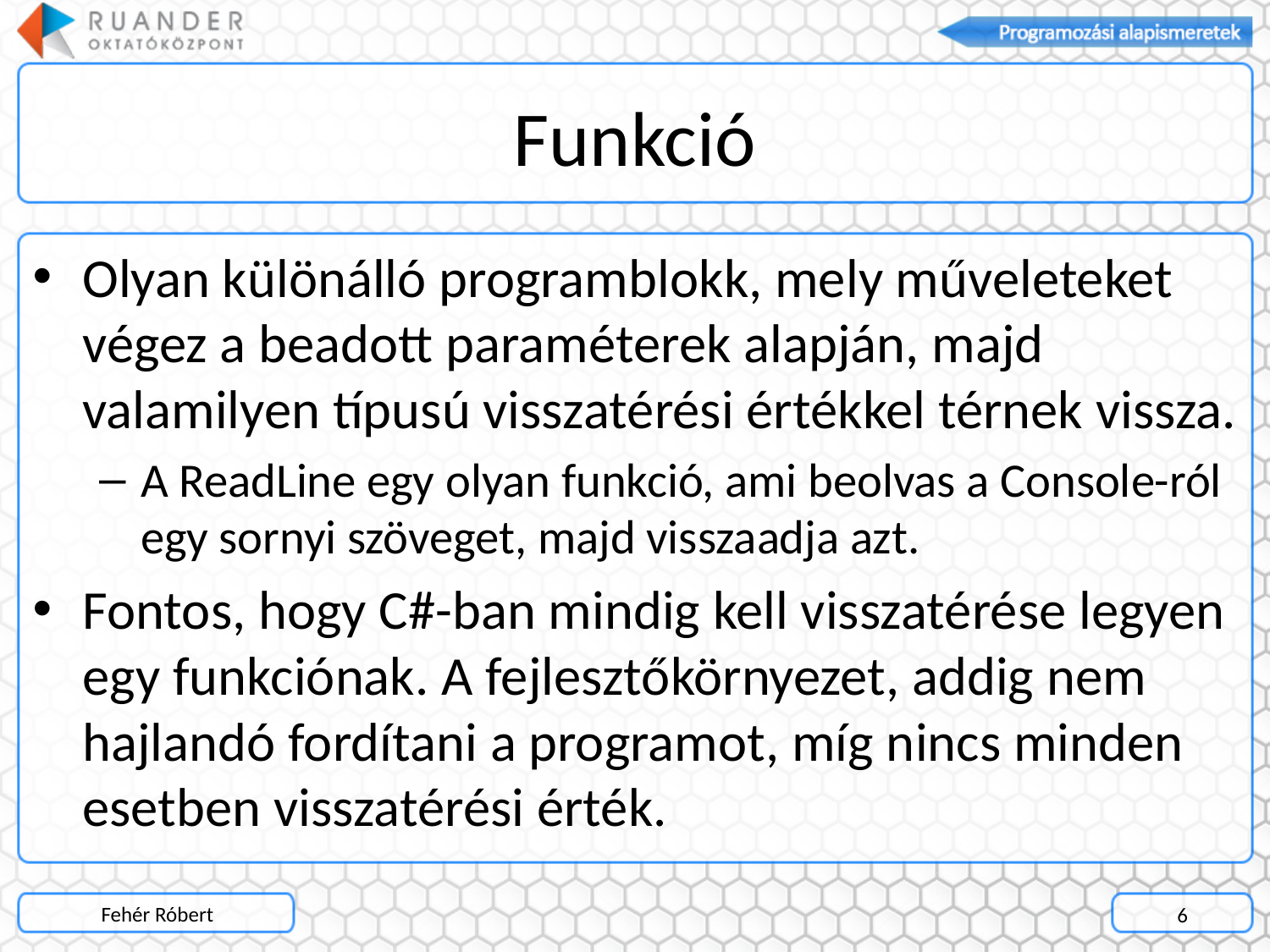

# Funkció
Olyan különálló programblokk, mely műveleteket végez a beadott paraméterek alapján, majd valamilyen típusú visszatérési értékkel térnek vissza.
A ReadLine egy olyan funkció, ami beolvas a Console-ról egy sornyi szöveget, majd visszaadja azt.
Fontos, hogy C#-ban mindig kell visszatérése legyen egy funkciónak. A fejlesztőkörnyezet, addig nem hajlandó fordítani a programot, míg nincs minden esetben visszatérési érték.

Fehér Róbert
6